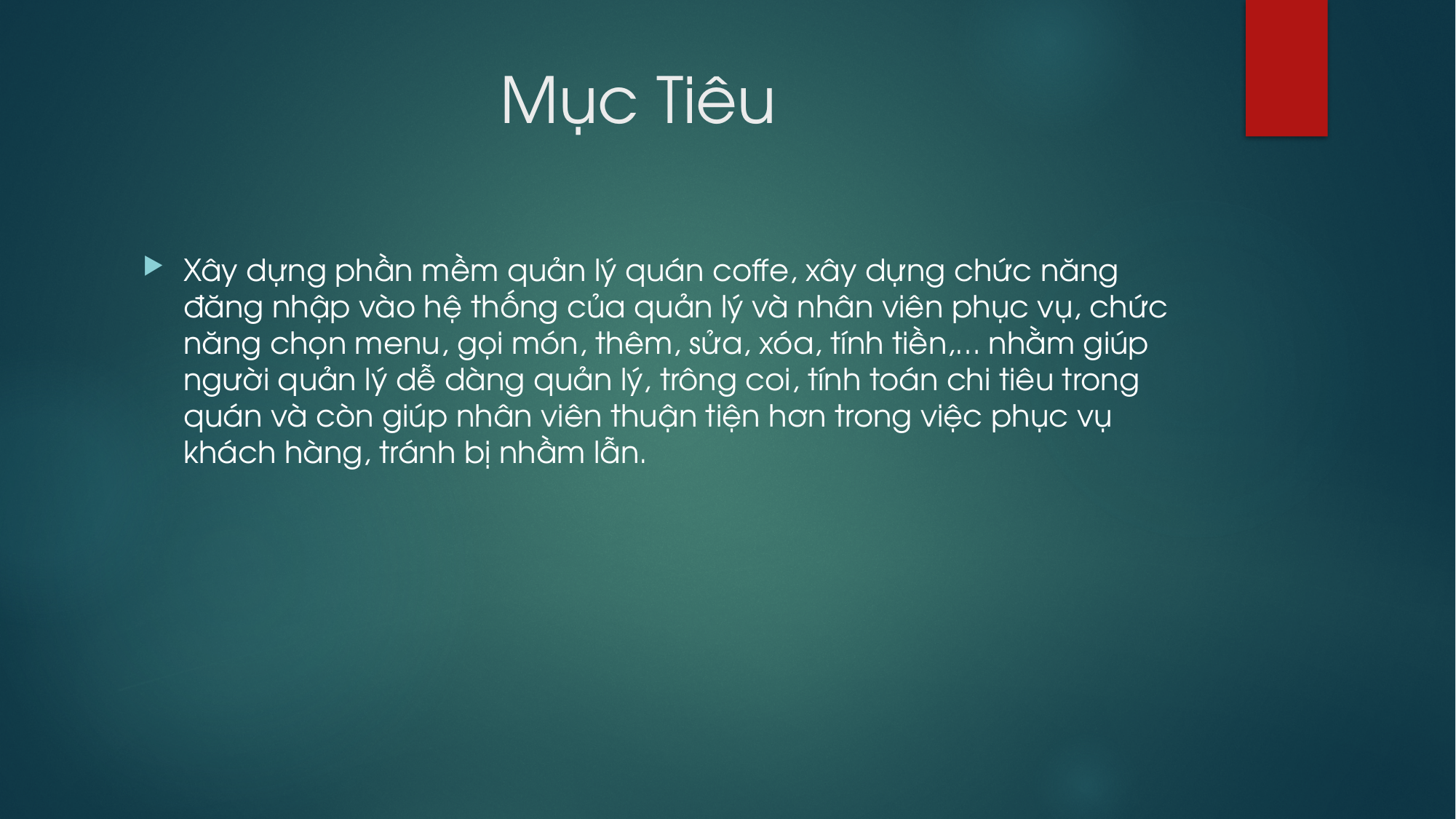

# Mục Tiêu
Xây dựng phần mềm quản lý quán coffe, xây dựng chức năng đăng nhập vào hệ thống của quản lý và nhân viên phục vụ, chức năng chọn menu, gọi món, thêm, sửa, xóa, tính tiền,… nhằm giúp người quản lý dễ dàng quản lý, trông coi, tính toán chi tiêu trong quán và còn giúp nhân viên thuận tiện hơn trong việc phục vụ khách hàng, tránh bị nhầm lẫn.